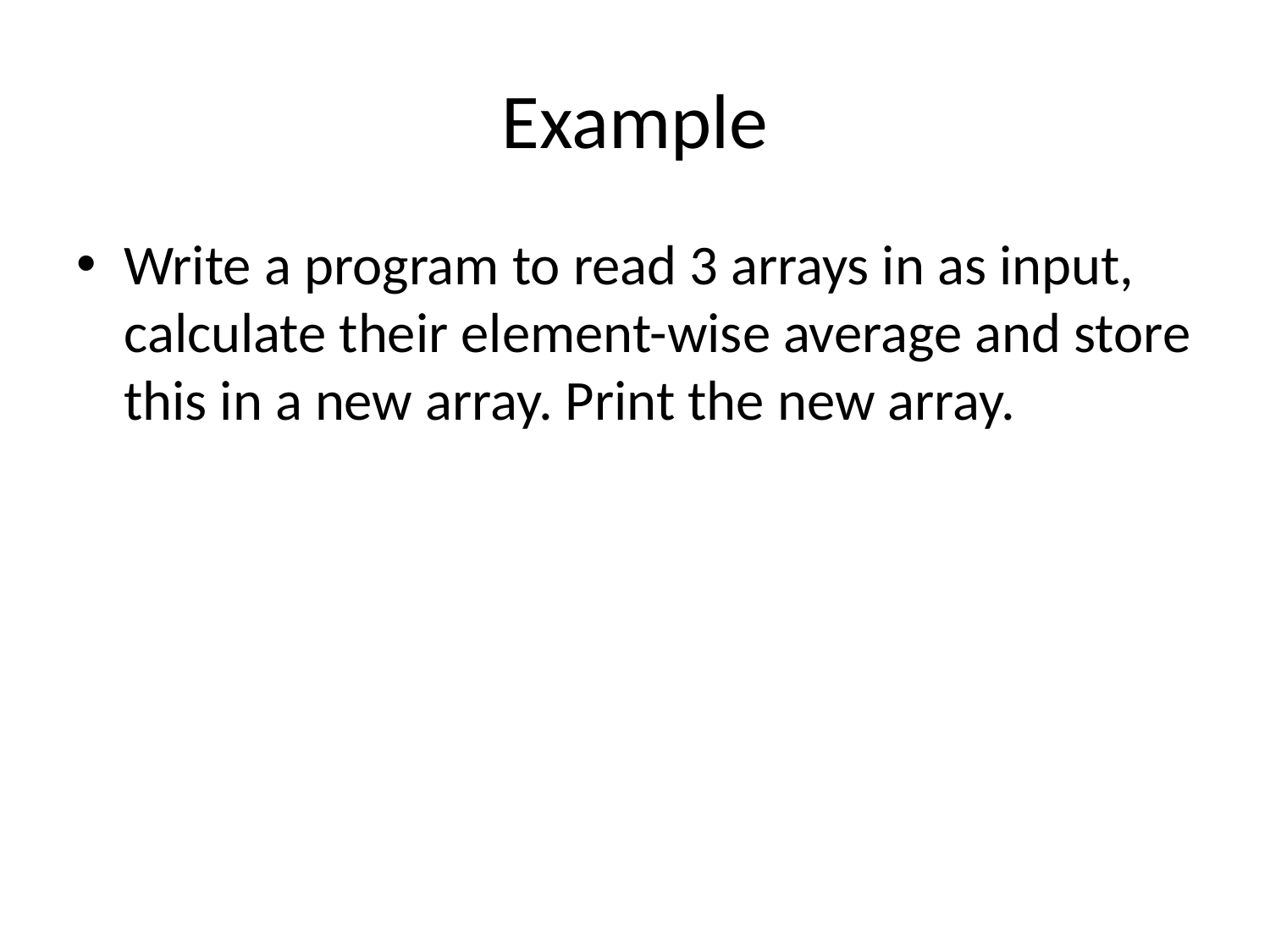

# Example
Write a program to read 3 arrays in as input, calculate their element-wise average and store this in a new array. Print the new array.